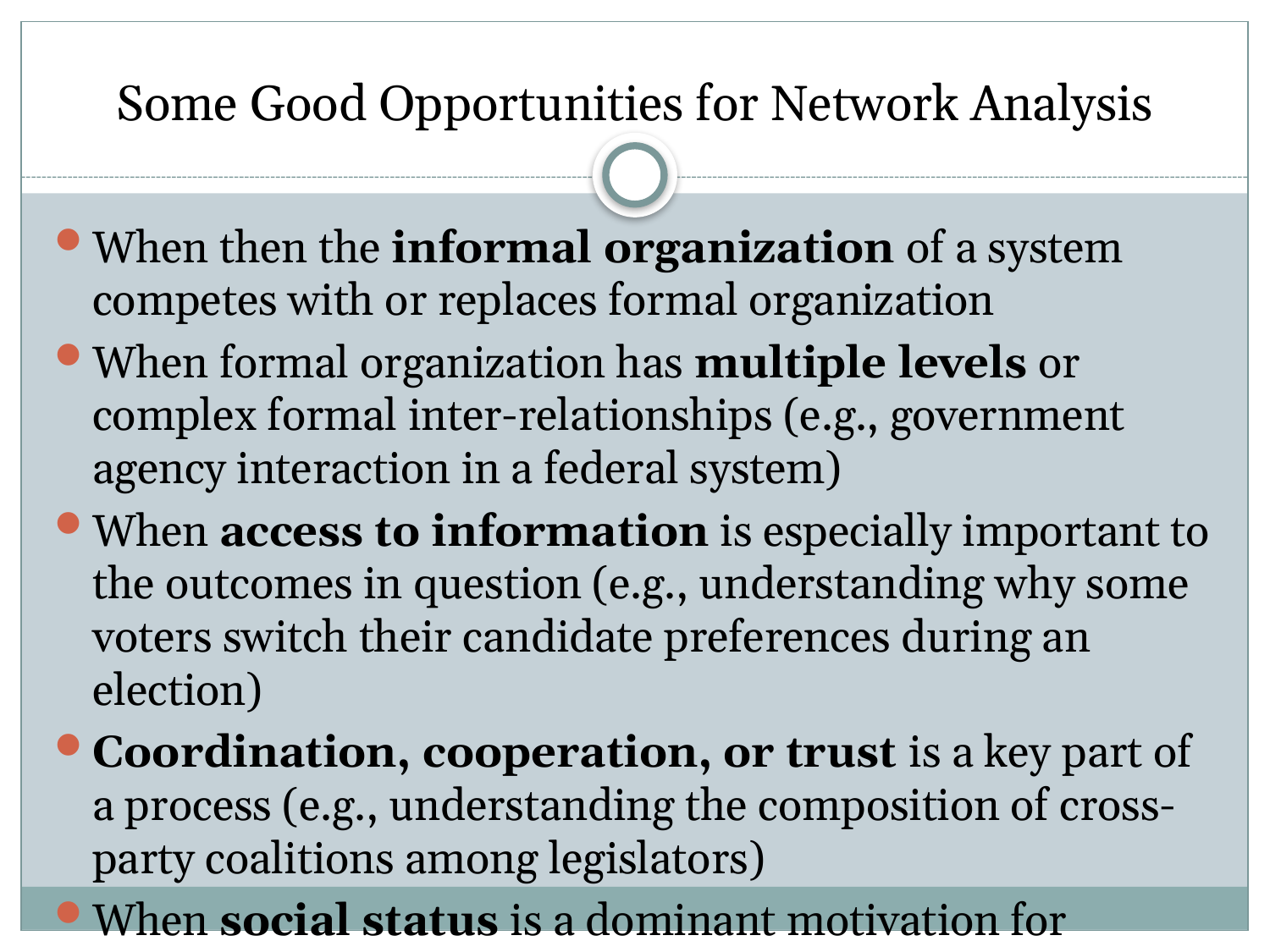

# Some Good Opportunities for Network Analysis
When then the informal organization of a system competes with or replaces formal organization
When formal organization has multiple levels or complex formal inter-relationships (e.g., government agency interaction in a federal system)
When access to information is especially important to the outcomes in question (e.g., understanding why some voters switch their candidate preferences during an election)
Coordination, cooperation, or trust is a key part of a process (e.g., understanding the composition of cross-party coalitions among legislators)
When social status is a dominant motivation for behavior